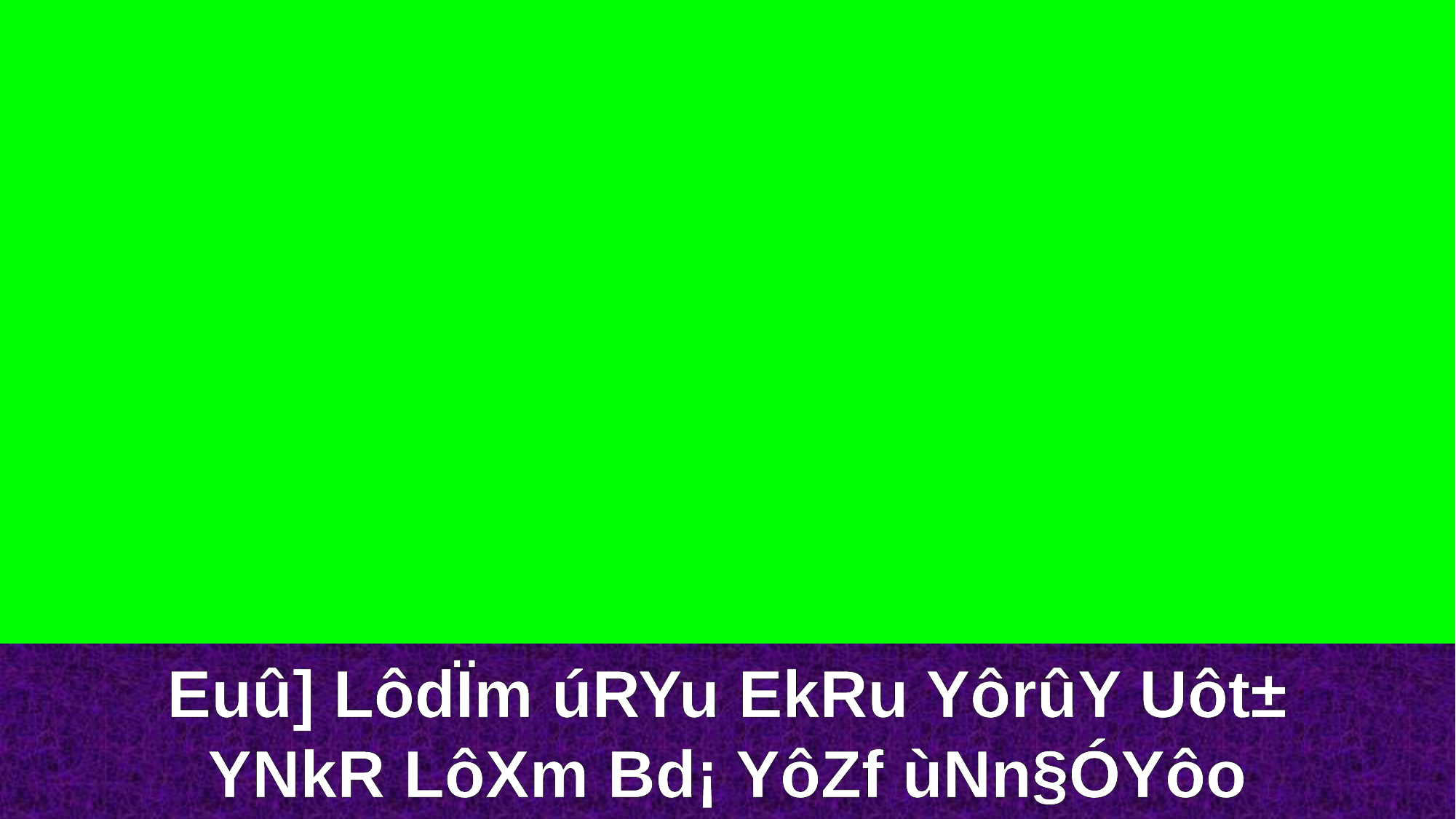

Euû] LôdÏm úRYu EkRu YôrûY Uôt±
YNkR LôXm Bd¡ YôZf ùNn§ÓYôo